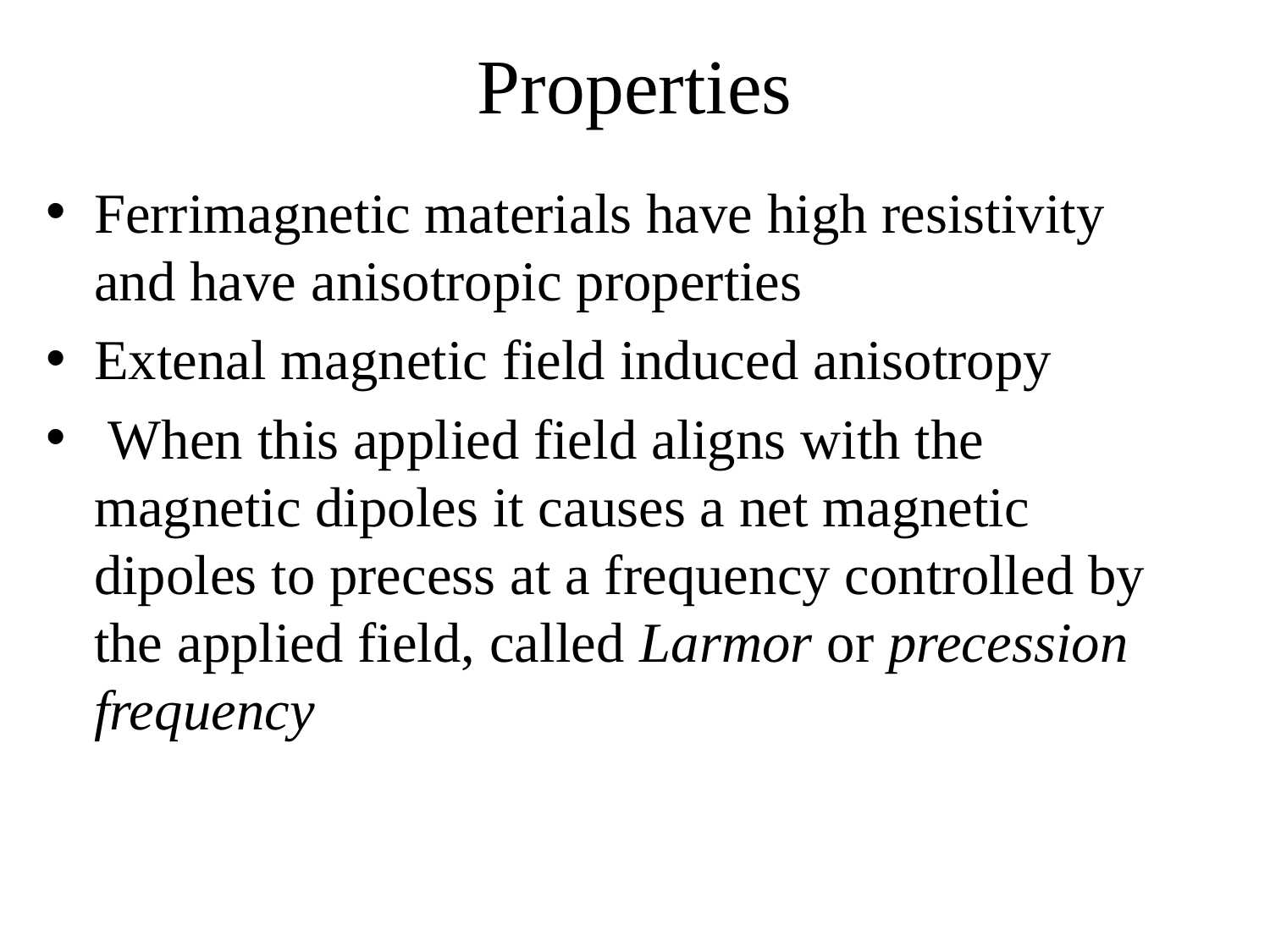

# Properties
Ferrimagnetic materials have high resistivity and have anisotropic properties
Extenal magnetic field induced anisotropy
 When this applied field aligns with the magnetic dipoles it causes a net magnetic dipoles to precess at a frequency controlled by the applied field, called Larmor or precession frequency